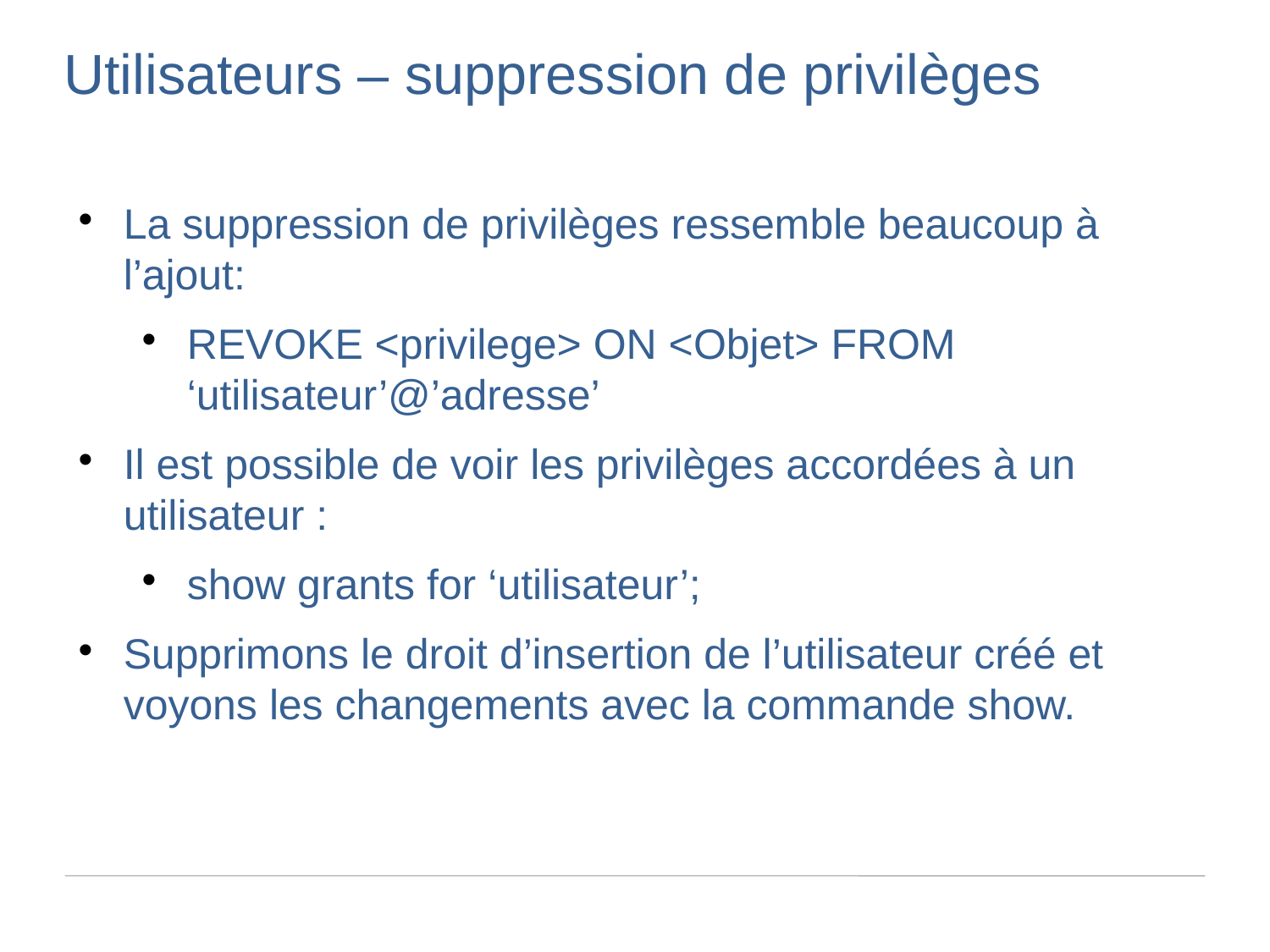

Utilisateurs – suppression de privilèges
La suppression de privilèges ressemble beaucoup à l’ajout:
REVOKE <privilege> ON <Objet> FROM ‘utilisateur’@’adresse’
Il est possible de voir les privilèges accordées à un utilisateur :
show grants for ‘utilisateur’;
Supprimons le droit d’insertion de l’utilisateur créé et voyons les changements avec la commande show.